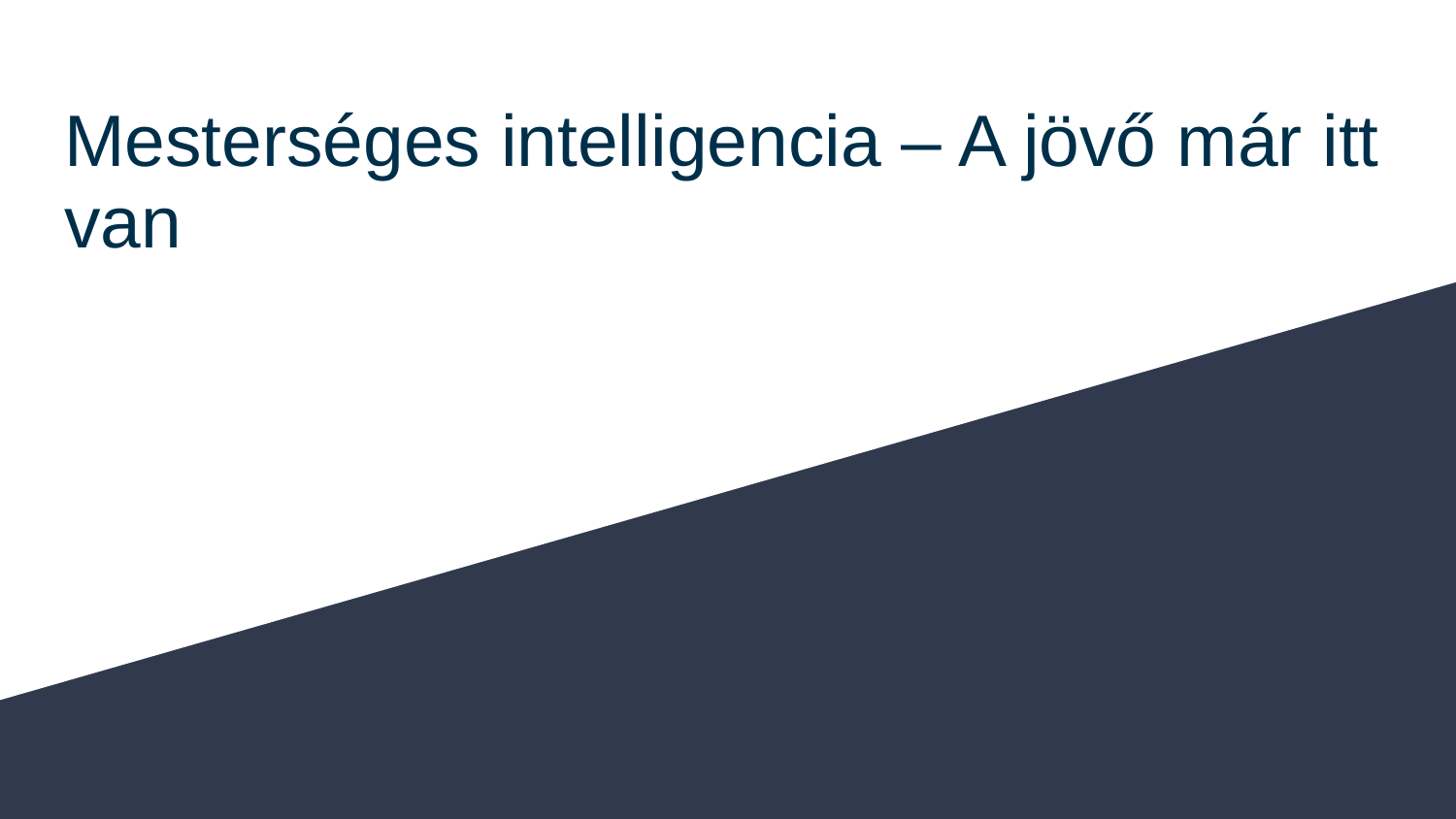

# Mesterséges intelligencia – A jövő már itt van